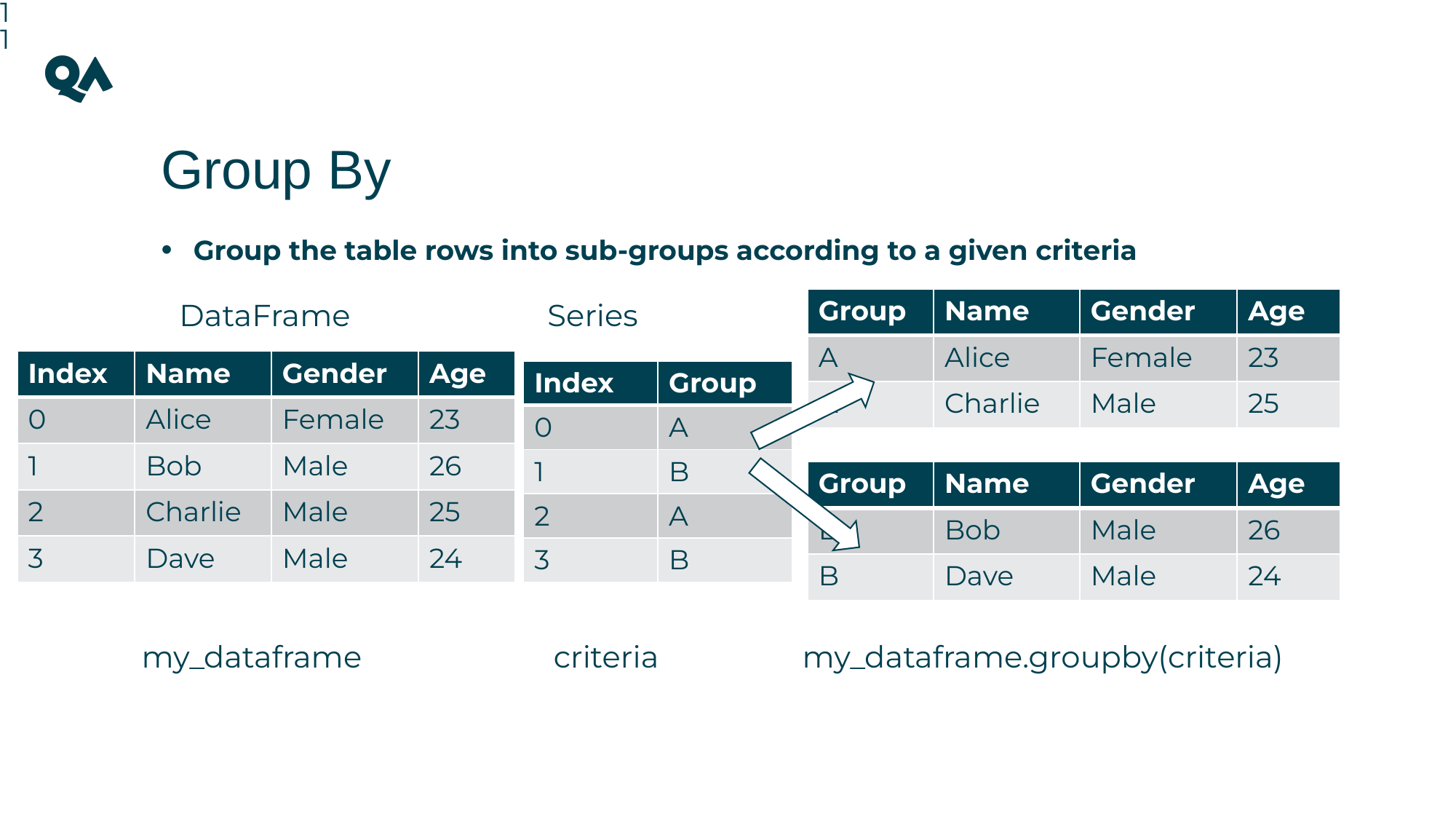

11
# Group By
Group the table rows into sub-groups according to a given criteria
| Group | Name | Gender | Age |
| --- | --- | --- | --- |
| A | Alice | Female | 23 |
| A | Charlie | Male | 25 |
DataFrame
Series
| Index | Name | Gender | Age |
| --- | --- | --- | --- |
| 0 | Alice | Female | 23 |
| 1 | Bob | Male | 26 |
| 2 | Charlie | Male | 25 |
| 3 | Dave | Male | 24 |
| Index | Group |
| --- | --- |
| 0 | A |
| 1 | B |
| 2 | A |
| 3 | B |

| Group | Name | Gender | Age |
| --- | --- | --- | --- |
| B | Bob | Male | 26 |
| B | Dave | Male | 24 |

my_dataframe
my_dataframe.groupby(criteria)
criteria